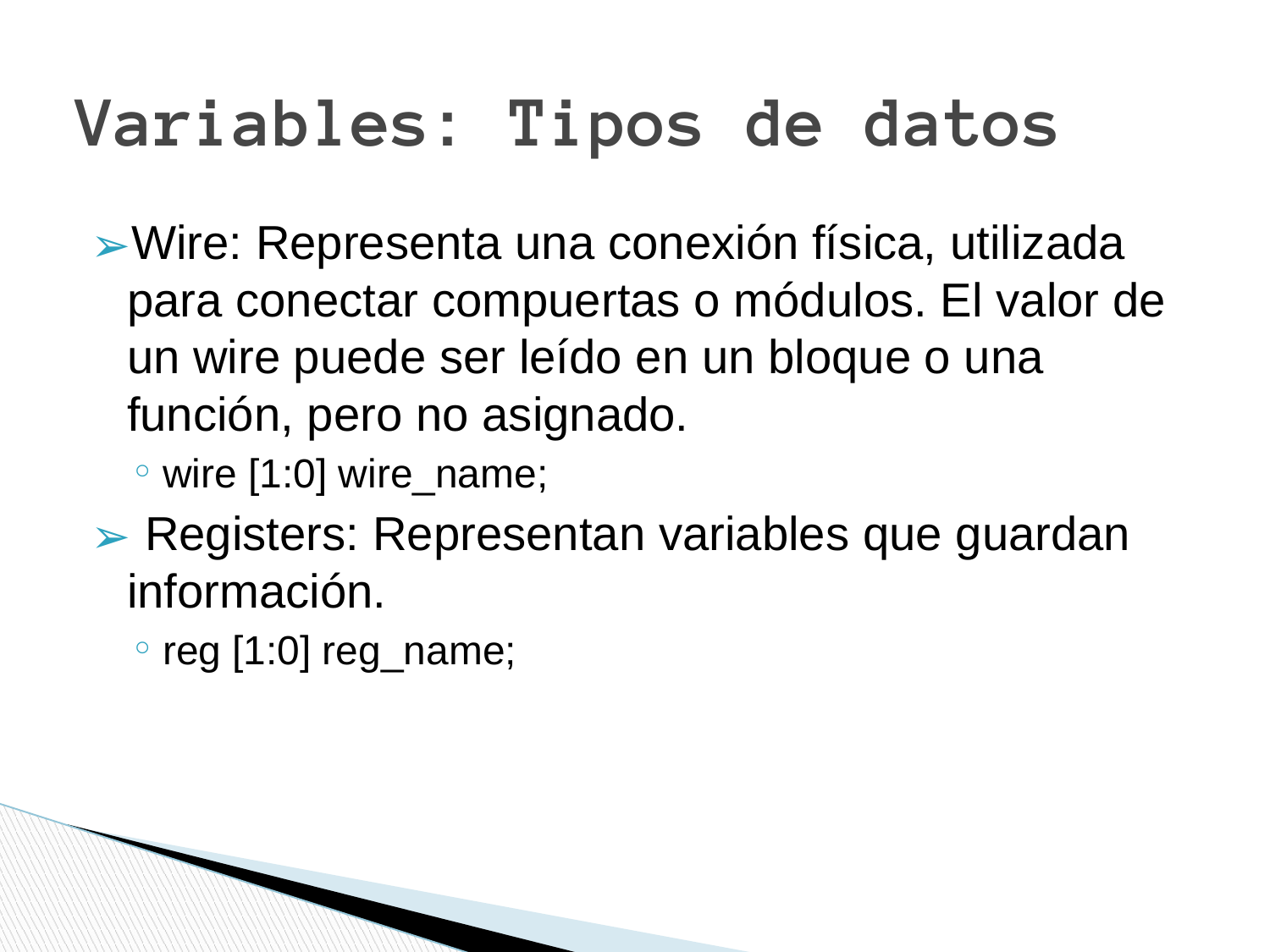

# Variables: Tipos de datos
Wire: Representa una conexión física, utilizada para conectar compuertas o módulos. El valor de un wire puede ser leído en un bloque o una función, pero no asignado.
wire [1:0] wire_name;
 Registers: Representan variables que guardan información.
reg [1:0] reg_name;